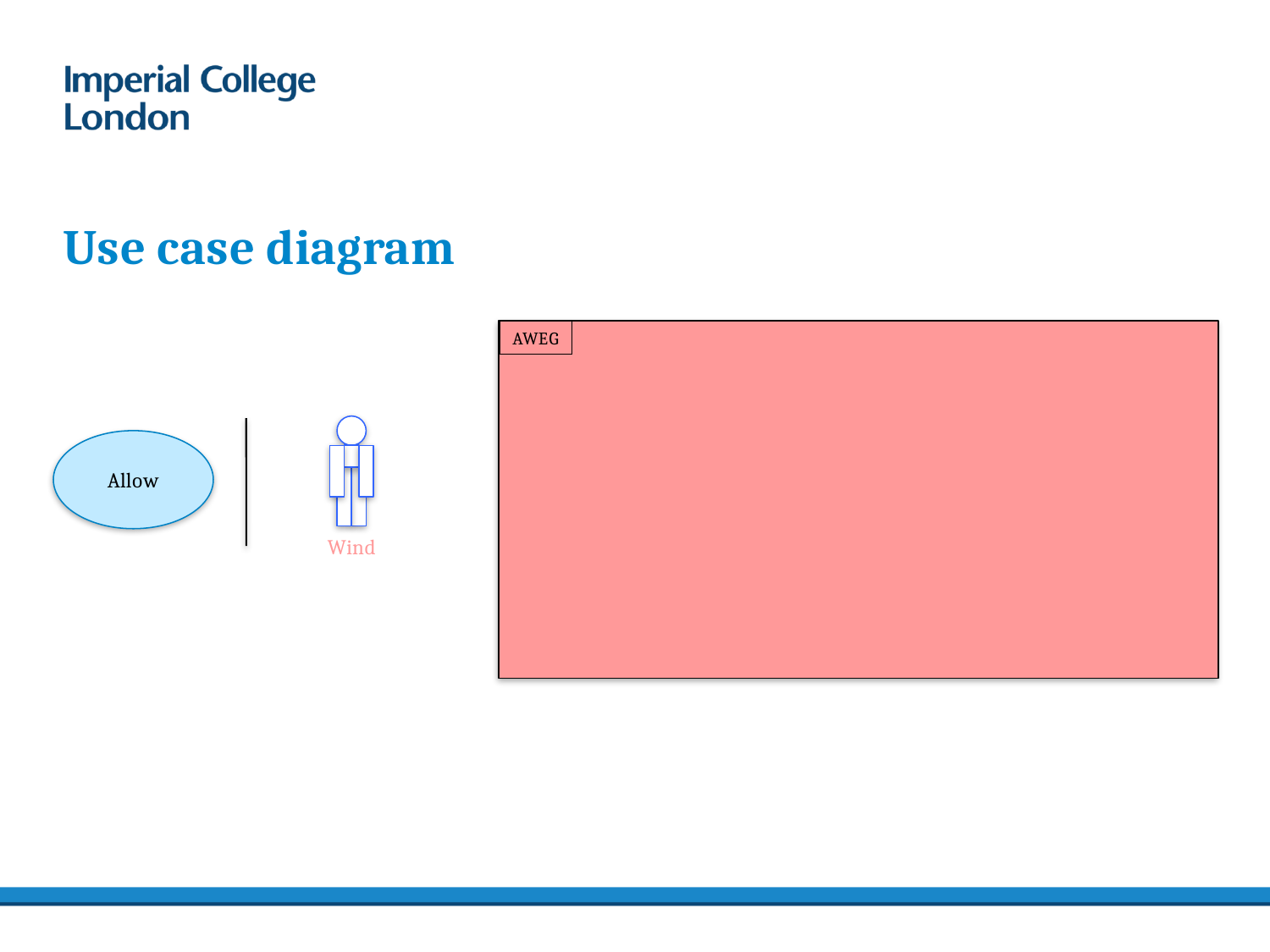

# Use case diagram

AWEG

Wind
Allow